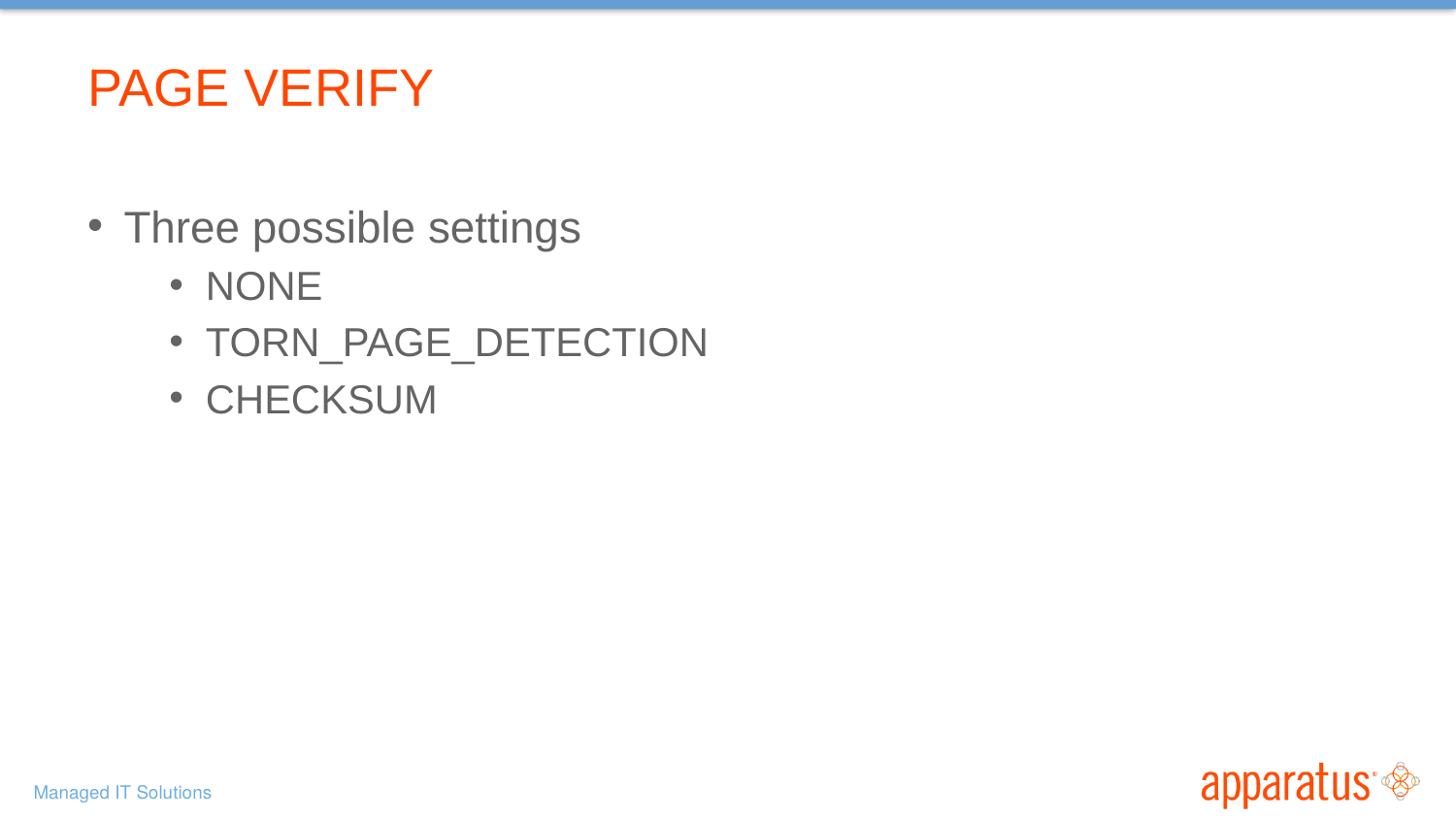

# PAGE VERIFY
Three possible settings
NONE
TORN_PAGE_DETECTION
CHECKSUM